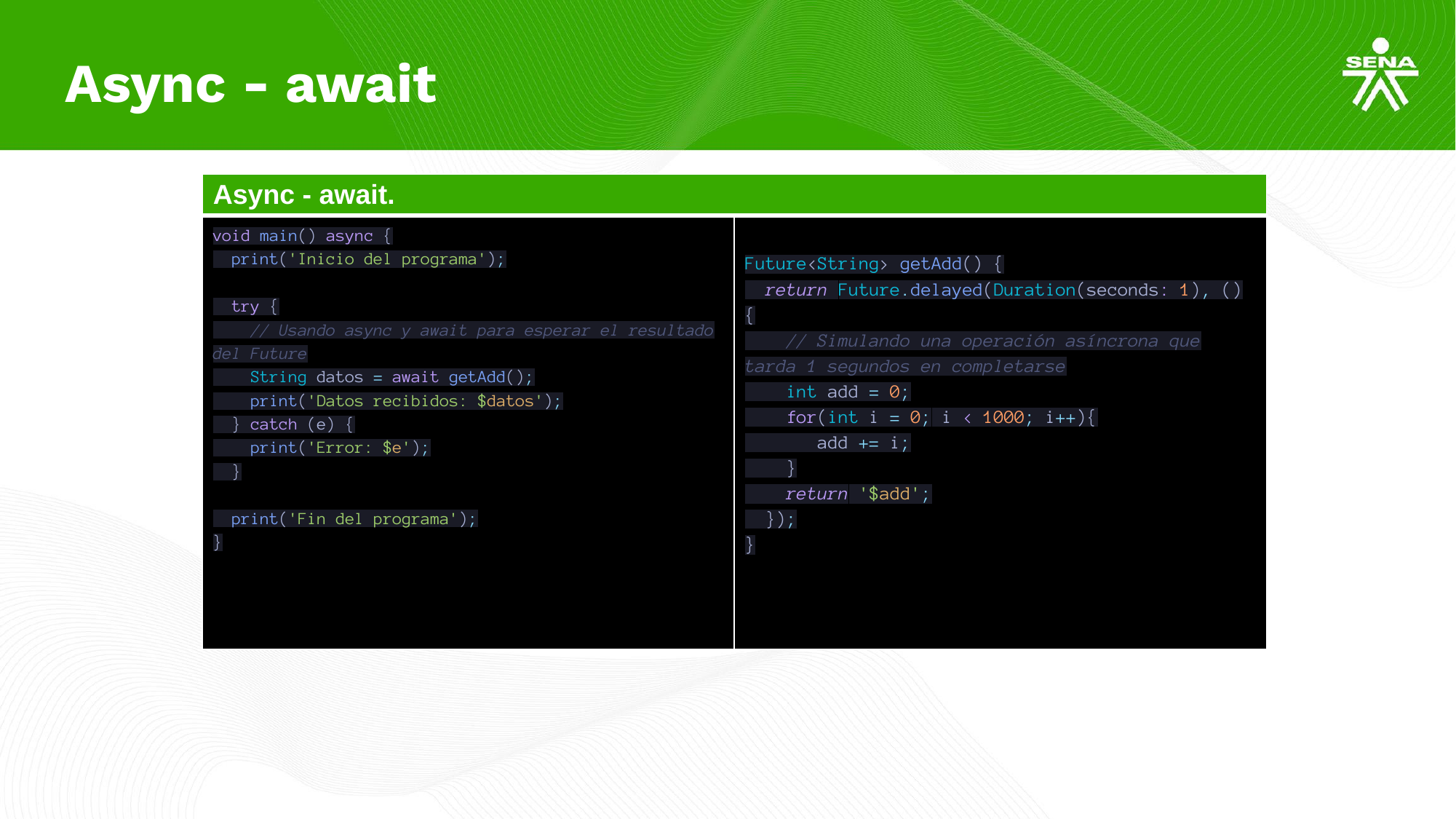

Async - await
| Async - await. |  |
| --- | --- |
| void main() async { print('Inicio del programa'); try { // Usando async y await para esperar el resultado del Future String datos = await getAdd(); print('Datos recibidos: $datos'); } catch (e) { print('Error: $e'); } print('Fin del programa'); } | Future<String> getAdd() { return Future.delayed(Duration(seconds: 1), () { // Simulando una operación asíncrona que tarda 1 segundos en completarse int add = 0; for(int i = 0; i < 1000; i++){ add += i; } return '$add'; }); } |